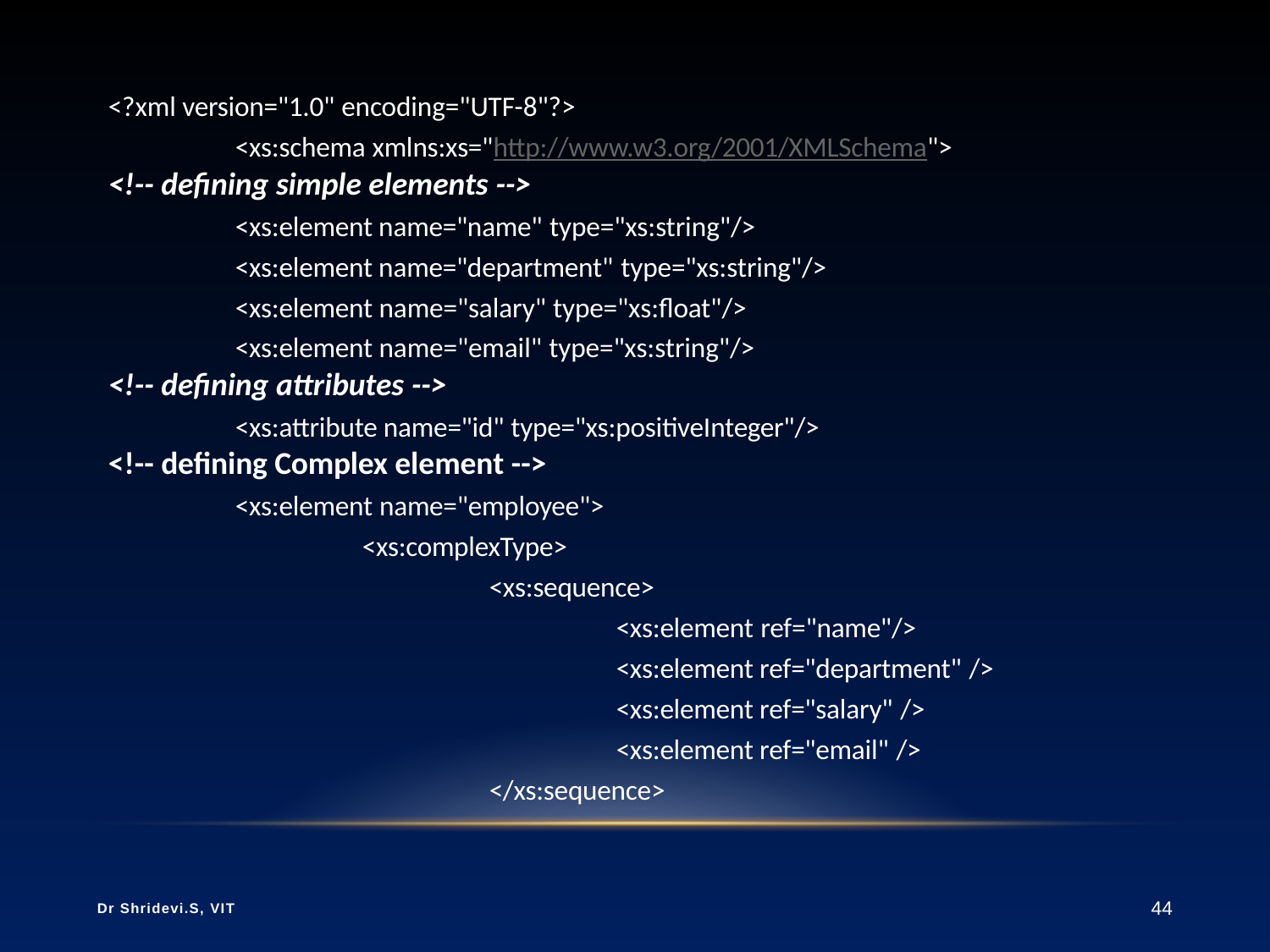

<?xml version="1.0" encoding="UTF-8"?>
<xs:schema xmlns:xs="http://www.w3.org/2001/XMLSchema">
<!-- defining simple elements -->
<xs:element name="name" type="xs:string"/>
<xs:element name="department" type="xs:string"/>
<xs:element name="salary" type="xs:float"/>
<xs:element name="email" type="xs:string"/>
<!-- defining attributes -->
<xs:attribute name="id" type="xs:positiveInteger"/>
<!-- defining Complex element -->
<xs:element name="employee">
<xs:complexType>
<xs:sequence>
<xs:element ref="name"/>
<xs:element ref="department" />
<xs:element ref="salary" />
<xs:element ref="email" />
</xs:sequence>
Dr Shridevi.S, VIT
44